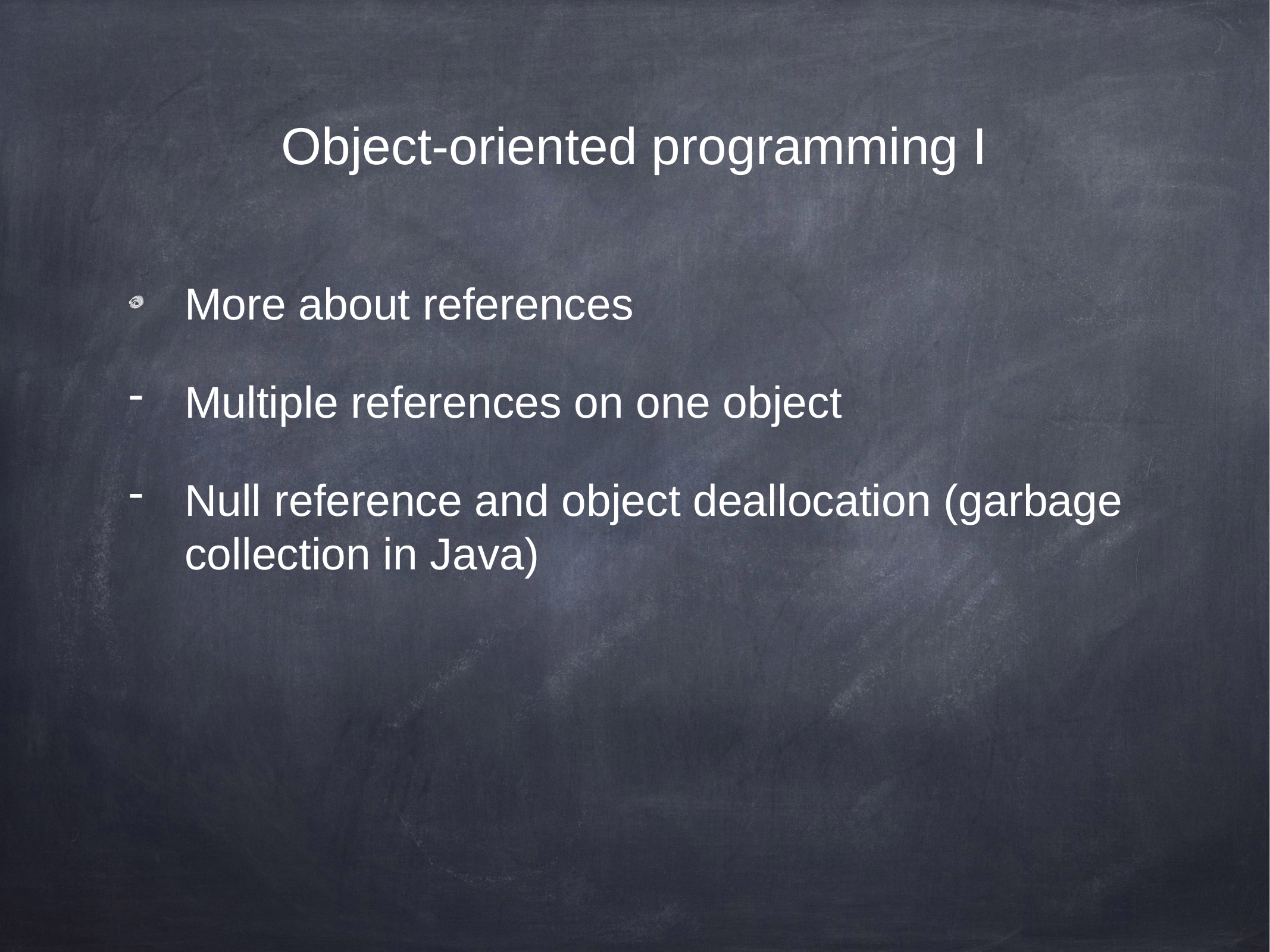

# Object-oriented programming I
More about references
Multiple references on one object
Null reference and object deallocation (garbage collection in Java)